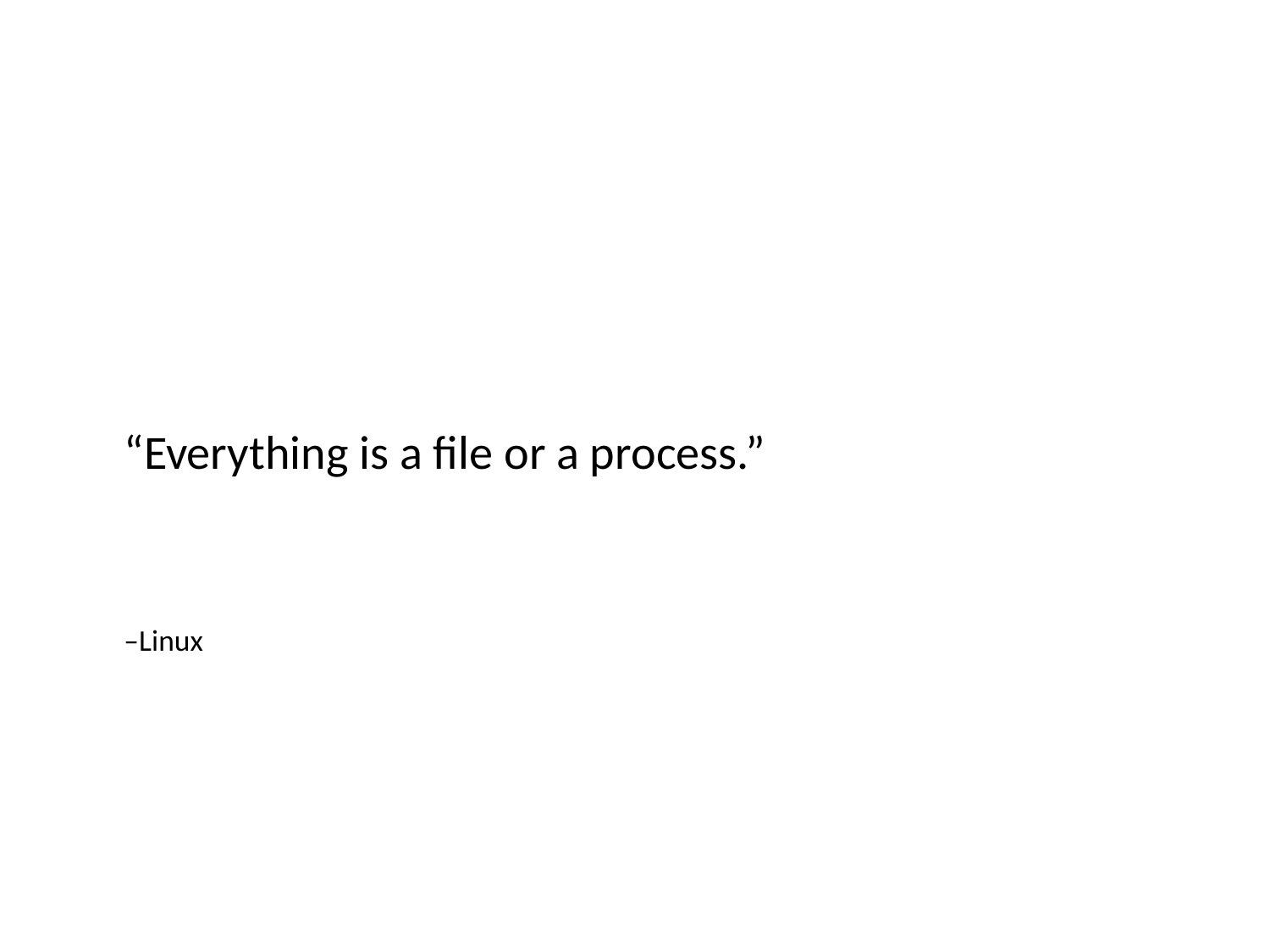

“Everything is a file or a process.”
–Linux